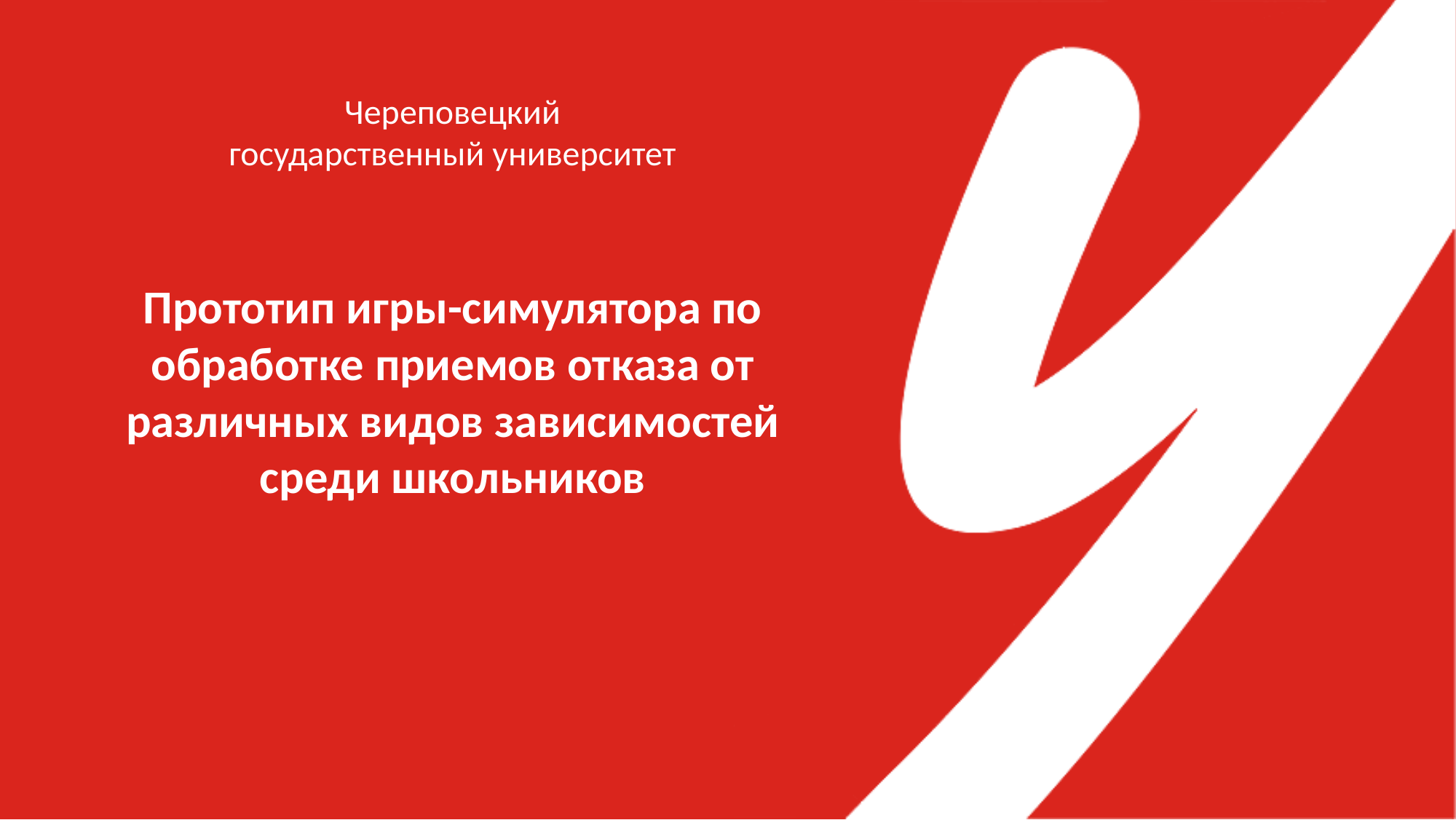

# Прототип игры-симулятора по обработке приемов отказа от различных видов зависимостей среди школьников